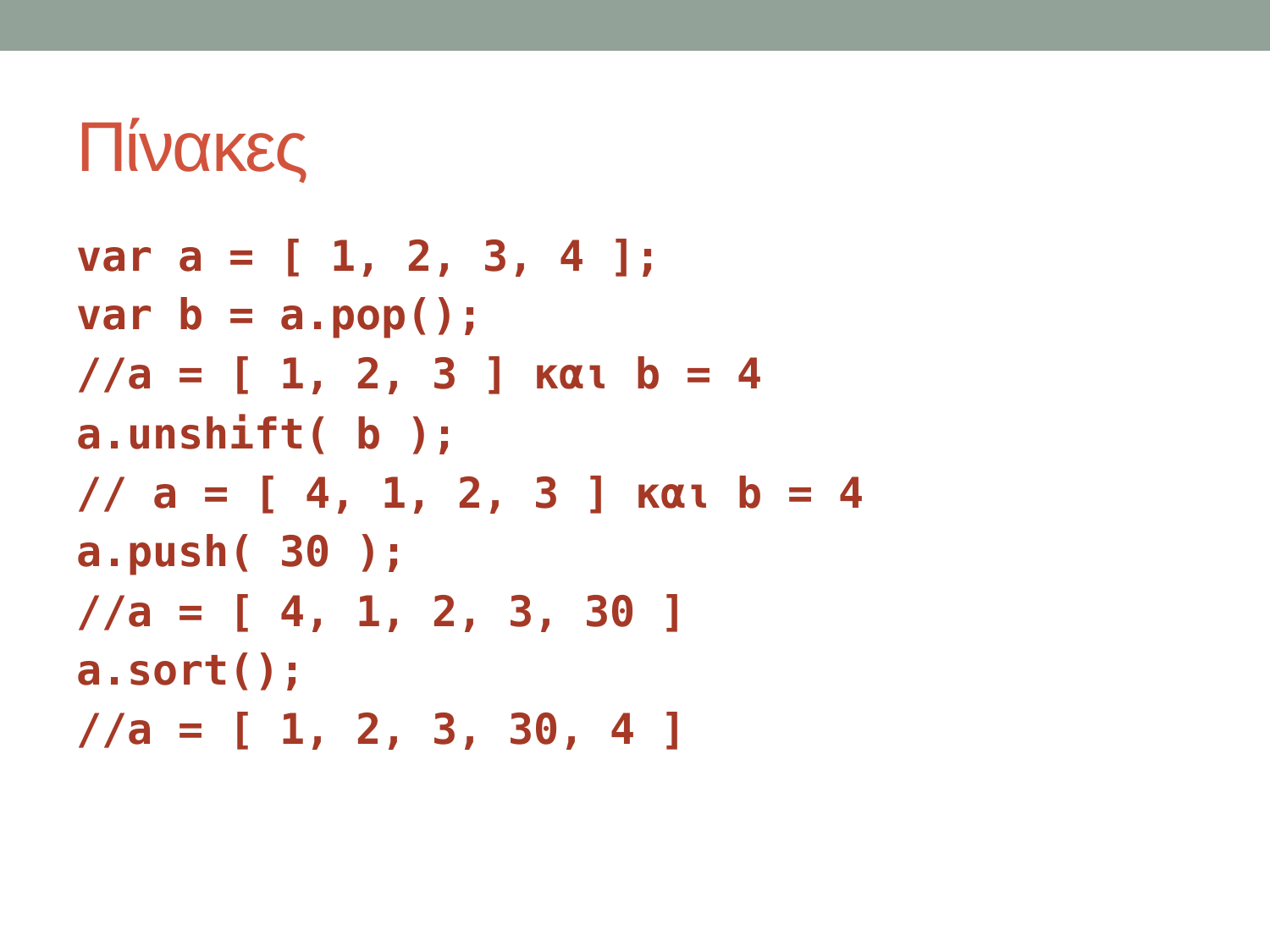

# Πίνακες
var a = [ 1, 2, 3, 4 ];
var b = a.pop();
//a = [ 1, 2, 3 ] και b = 4
a.unshift( b );
// a = [ 4, 1, 2, 3 ] και b = 4
a.push( 30 );
//a = [ 4, 1, 2, 3, 30 ]
a.sort();
//a = [ 1, 2, 3, 30, 4 ]